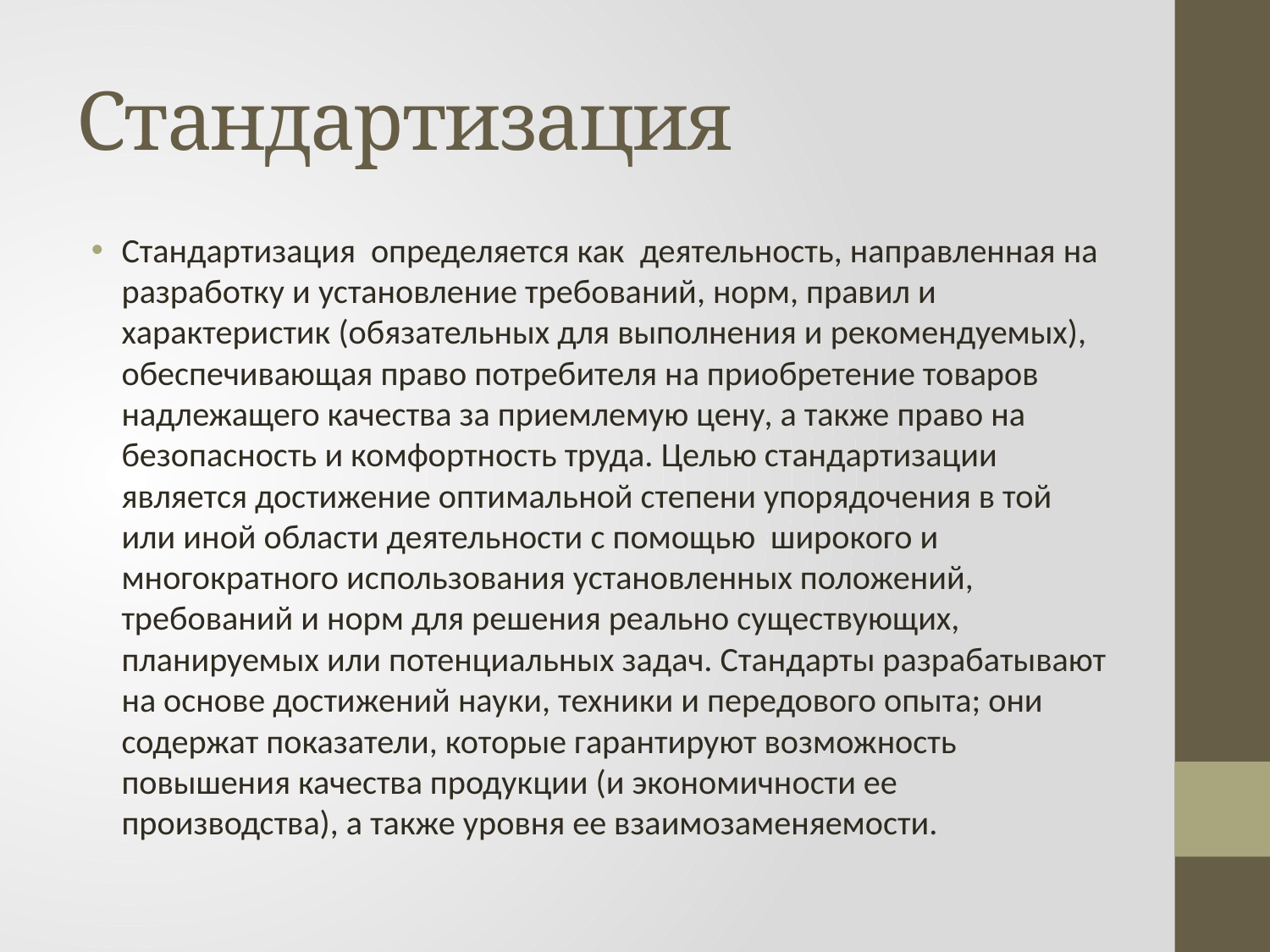

# Стандартизация
Стандартизация  определяется как  деятельность, направленная на разработку и установление требований, норм, правил и характеристик (обязательных для выполнения и рекомендуемых), обеспечивающая право потребителя на приобретение товаров надлежащего качества за приемлемую цену, а также право на безопасность и комфортность труда. Целью стандартизации является достижение оптимальной степени упорядочения в той или иной области деятельности с помощью  широкого и многократного использования установленных положений, требований и норм для решения реально существующих, планируемых или потенциальных задач. Стандарты разрабатывают на основе достижений науки, техники и передового опыта; они содержат показатели, которые гарантируют возможность повышения качества продукции (и экономичности ее производства), а также уровня ее взаимозаменяемости.